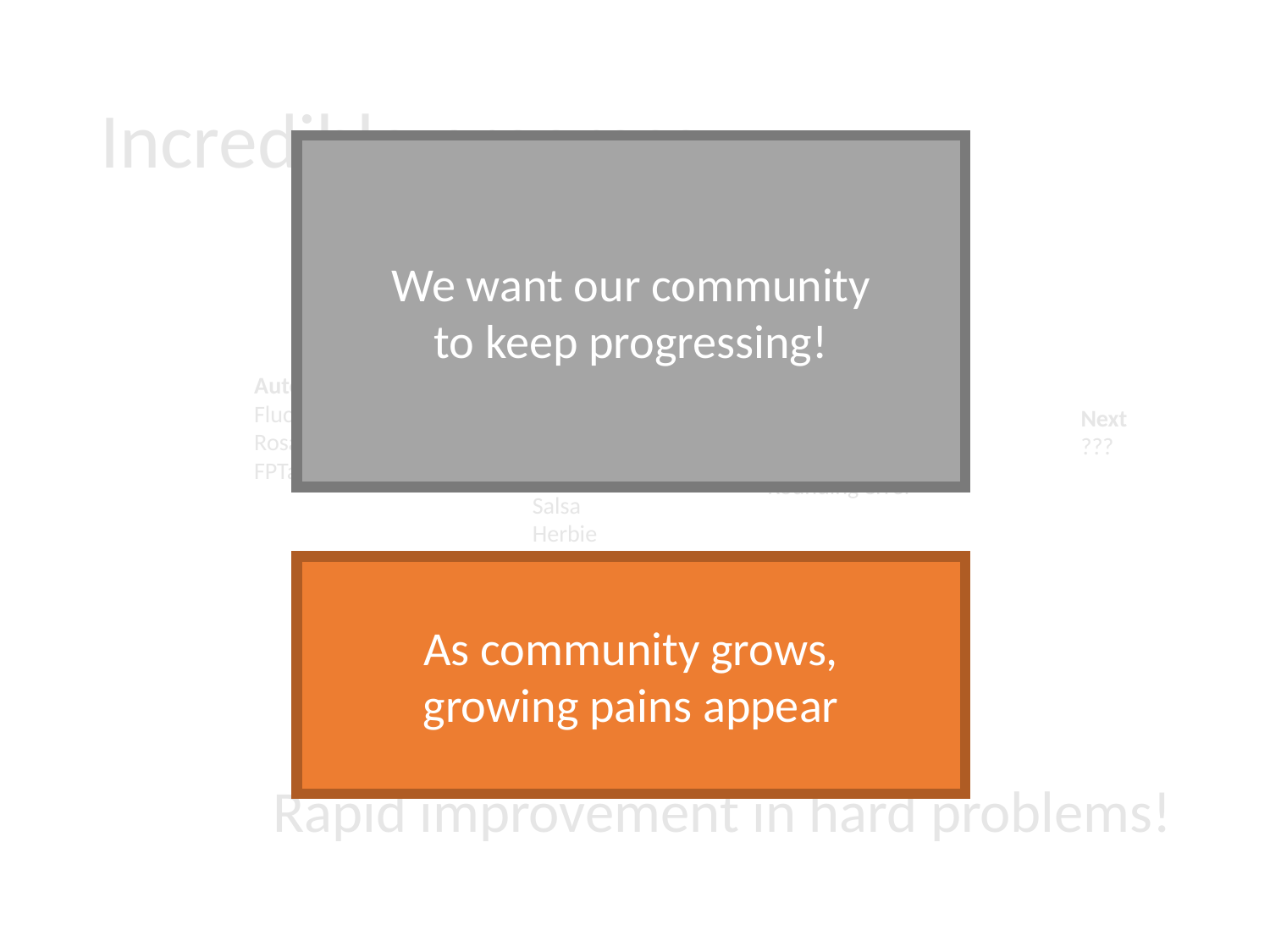

# Incredible progress…

We want our community
to keep progressing!
Optimization
STOKE
Automatic Verification
Fluctuat
Rosa
FPTaylor
Next
???
Manual Verification
Wave equation
Rounding error
Improvement
Salsa
Herbie
As community grows,
growing pains appear
Rapid improvement in hard problems!